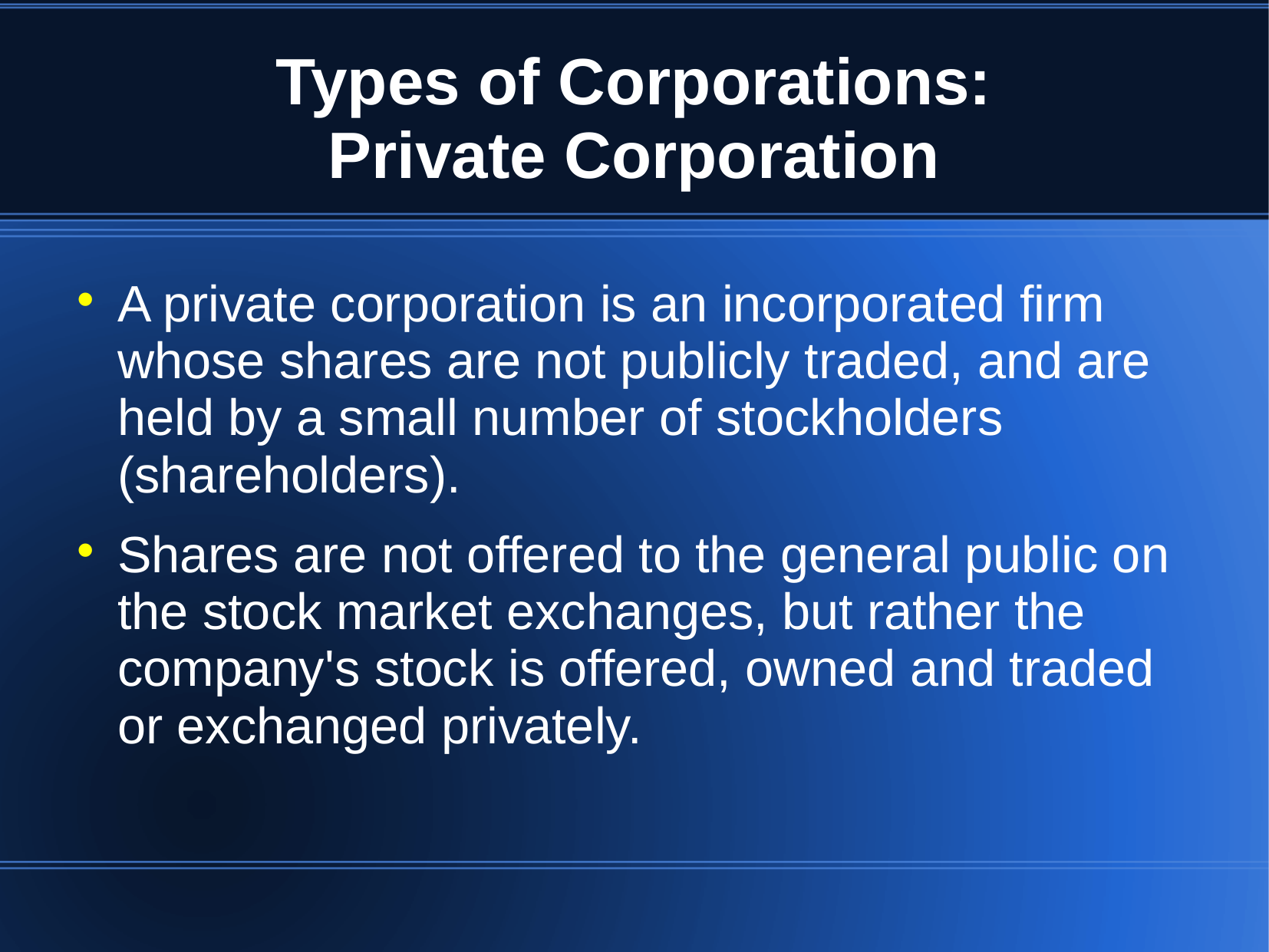

# Types of Corporations: Private Corporation
A private corporation is an incorporated firm whose shares are not publicly traded, and are held by a small number of stockholders (shareholders).
Shares are not offered to the general public on the stock market exchanges, but rather the company's stock is offered, owned and traded or exchanged privately.